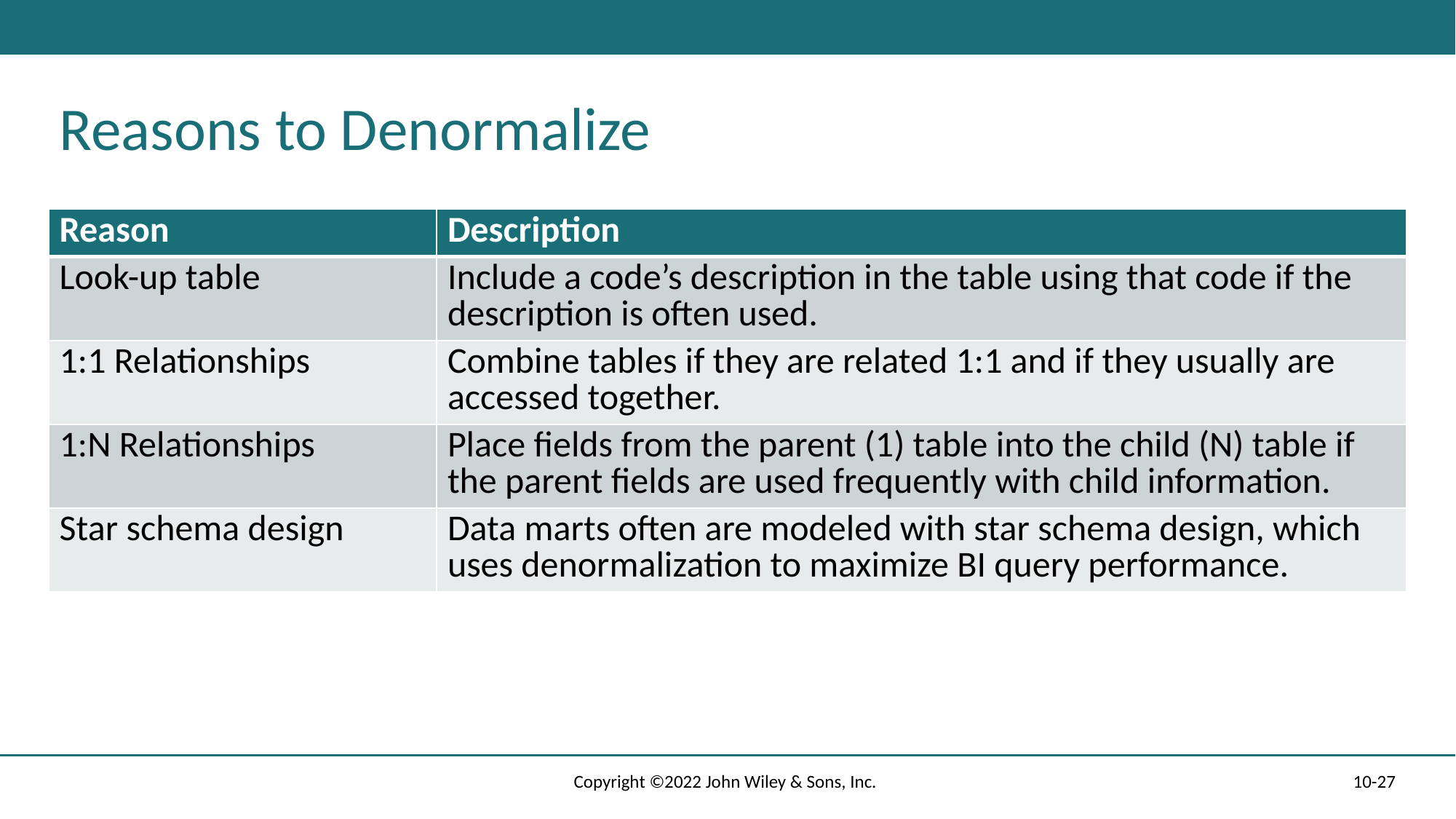

# Reasons to Denormalize
| Reason | Description |
| --- | --- |
| Look-up table | Include a code’s description in the table using that code if the description is often used. |
| 1:1 Relationships | Combine tables if they are related 1:1 and if they usually are accessed together. |
| 1:N Relationships | Place fields from the parent (1) table into the child (N) table if the parent fields are used frequently with child information. |
| Star schema design | Data marts often are modeled with star schema design, which uses denormalization to maximize BI query performance. |
Copyright ©2022 John Wiley & Sons, Inc.
10-27